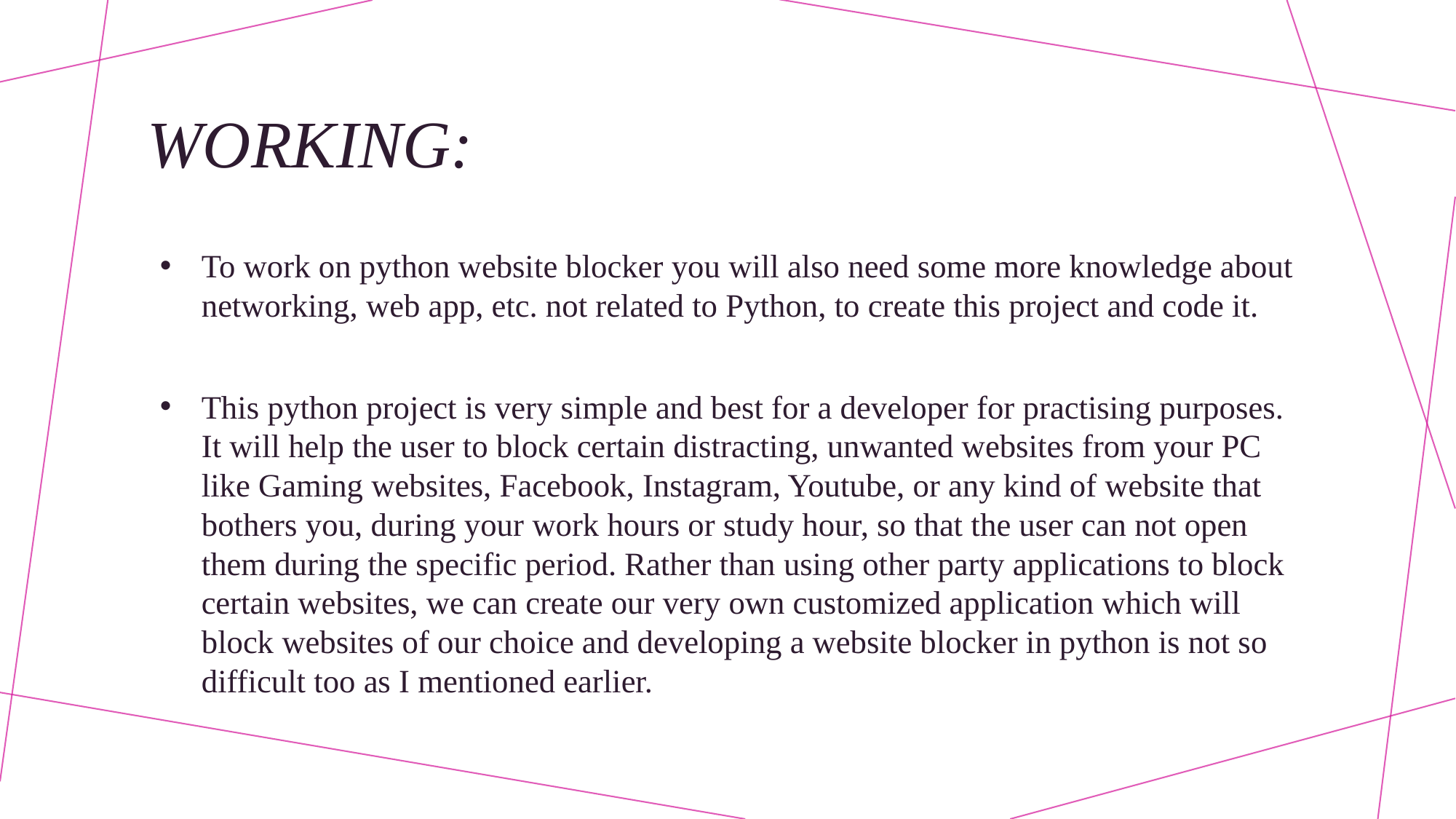

# WORKING:
To work on python website blocker you will also need some more knowledge about networking, web app, etc. not related to Python, to create this project and code it.

This python project is very simple and best for a developer for practising purposes. It will help the user to block certain distracting, unwanted websites from your PC like Gaming websites, Facebook, Instagram, Youtube, or any kind of website that bothers you, during your work hours or study hour, so that the user can not open them during the specific period. Rather than using other party applications to block certain websites, we can create our very own customized application which will block websites of our choice and developing a website blocker in python is not so difficult too as I mentioned earlier.